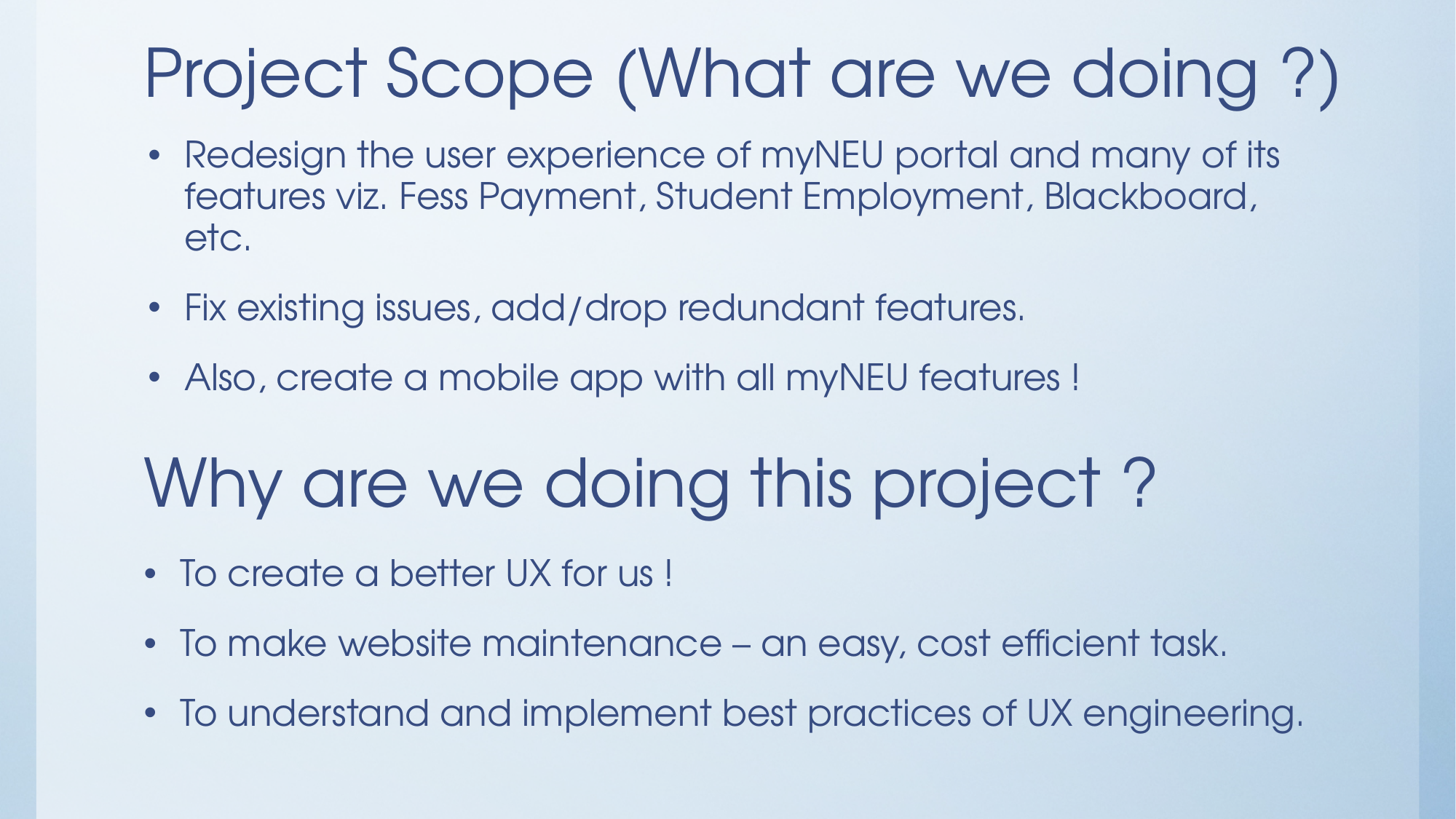

# Project Scope (What are we doing ?)
Redesign the user experience of myNEU portal and many of its features viz. Fess Payment, Student Employment, Blackboard, etc.
Fix existing issues, add/drop redundant features.
Also, create a mobile app with all myNEU features !
Why are we doing this project ?
To create a better UX for us !
To make website maintenance – an easy, cost efficient task.
To understand and implement best practices of UX engineering.